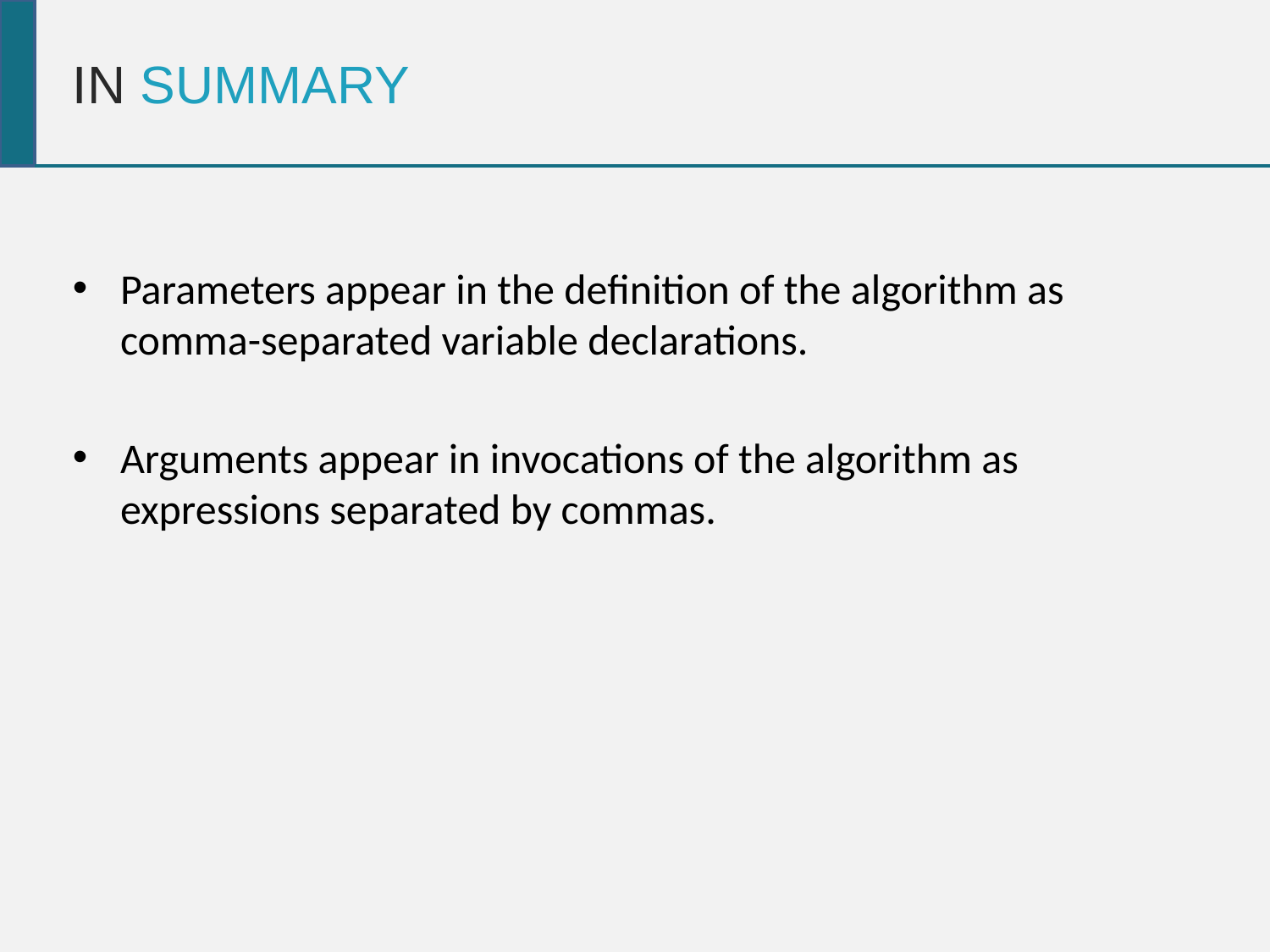

IN SUMMARY

Parameters appear in the definition of the algorithm as comma-separated variable declarations.

Arguments appear in invocations of the algorithm as expressions separated by commas.